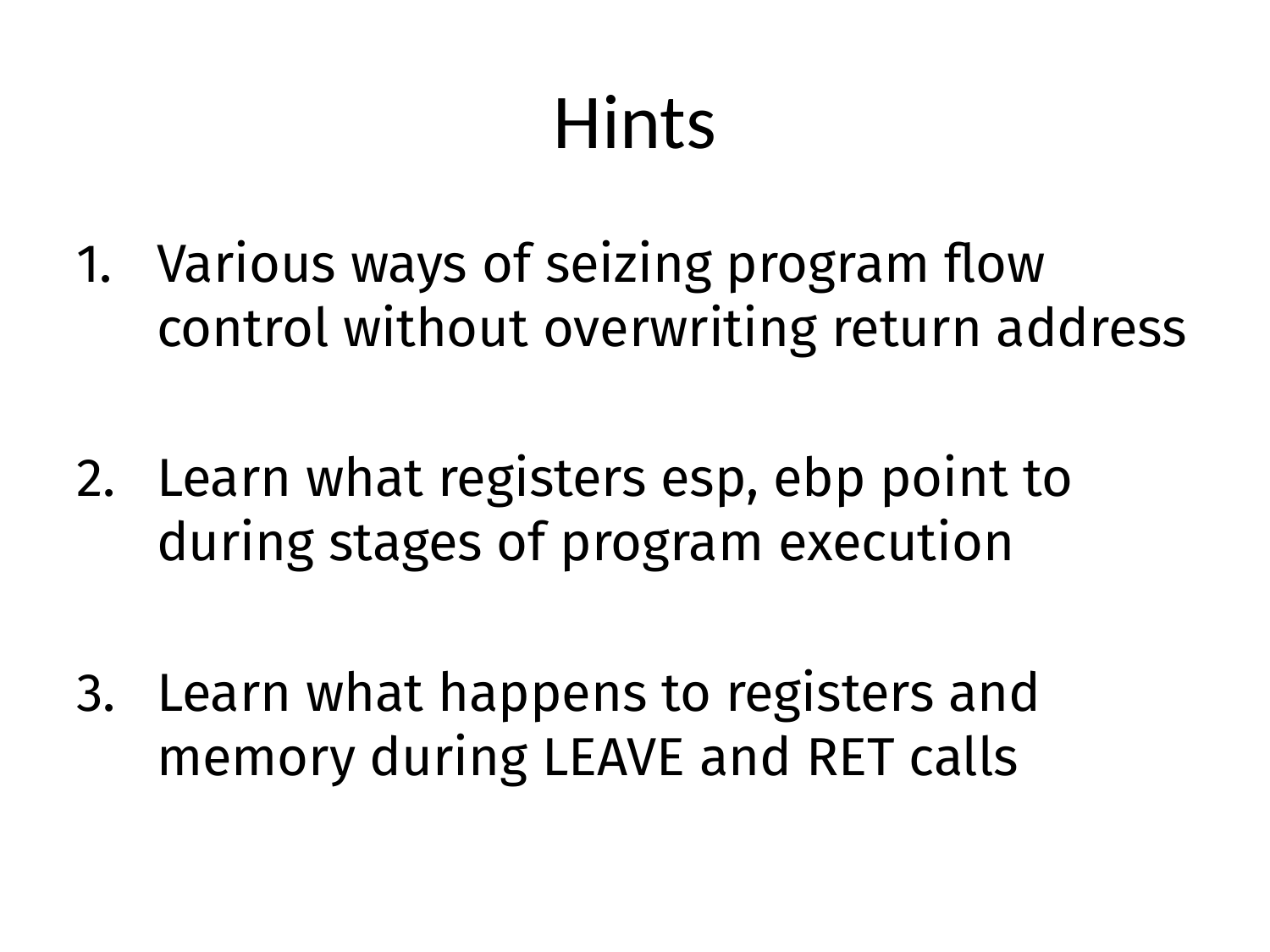

# Hints
Various ways of seizing program flow control without overwriting return address

Learn what registers esp, ebp point to during stages of program execution

Learn what happens to registers and memory during LEAVE and RET calls